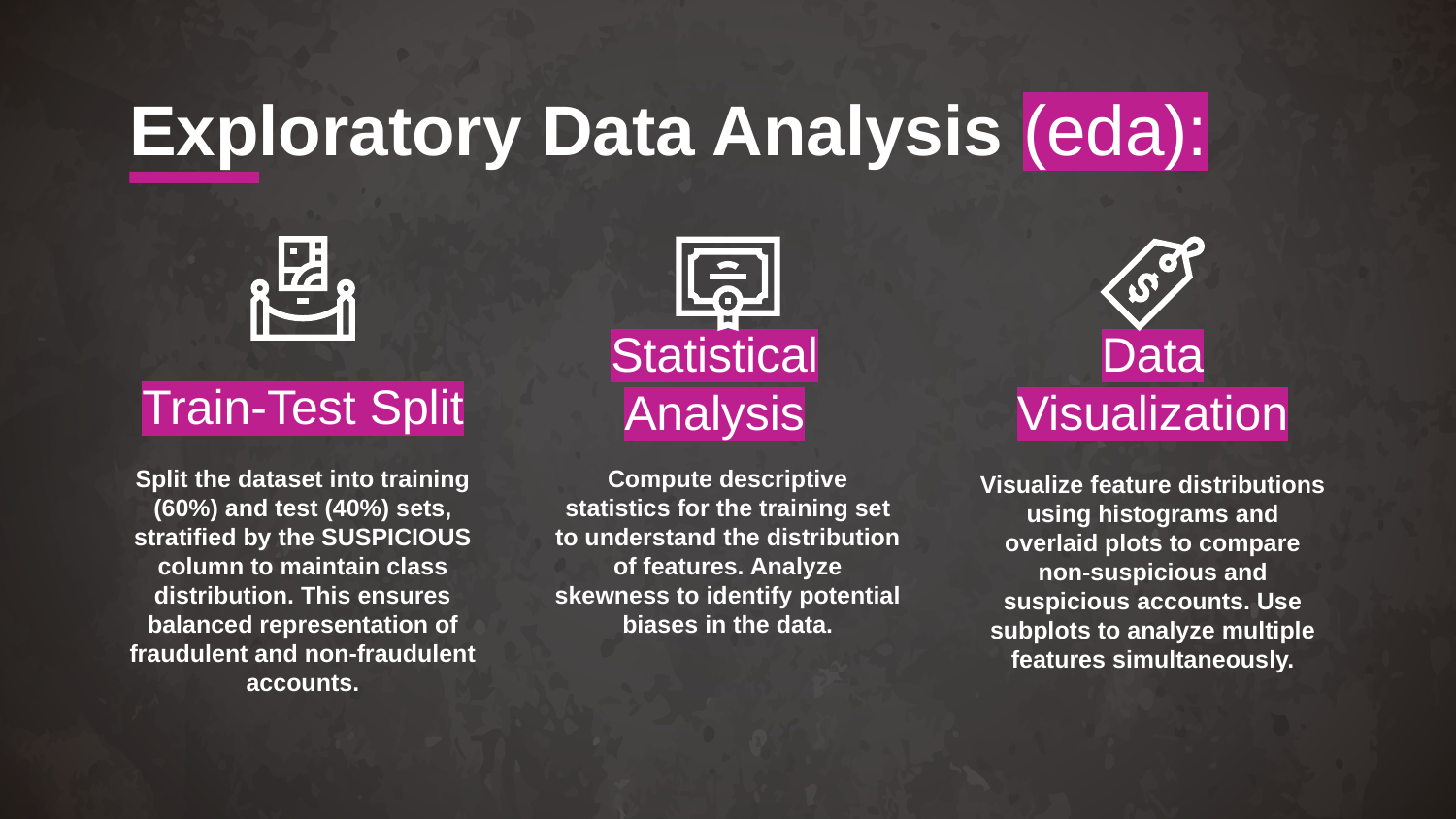

# Exploratory Data Analysis (eda):

Train-Test Split
Statistical Analysis
Data Visualization
Compute descriptive statistics for the training set to understand the distribution of features. Analyze skewness to identify potential biases in the data.
Split the dataset into training (60%) and test (40%) sets, stratified by the SUSPICIOUS column to maintain class distribution. This ensures balanced representation of fraudulent and non-fraudulent accounts.
Visualize feature distributions using histograms and overlaid plots to compare non-suspicious and suspicious accounts. Use subplots to analyze multiple features simultaneously.